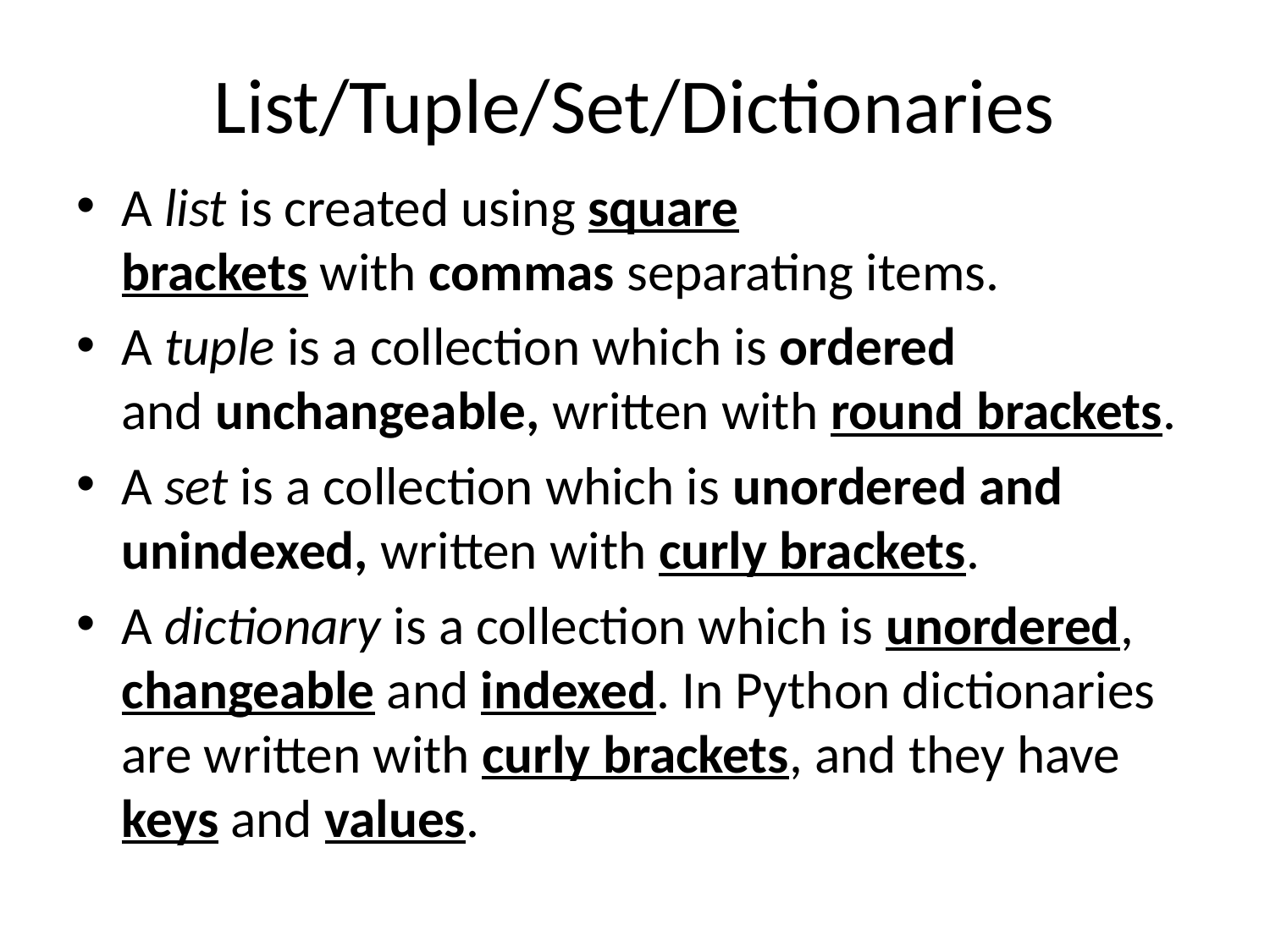

# List/Tuple/Set/Dictionaries
A list is created using square brackets with commas separating items.
A tuple is a collection which is ordered and unchangeable, written with round brackets.
A set is a collection which is unordered and unindexed, written with curly brackets.
A dictionary is a collection which is unordered, changeable and indexed. In Python dictionaries are written with curly brackets, and they have keys and values.